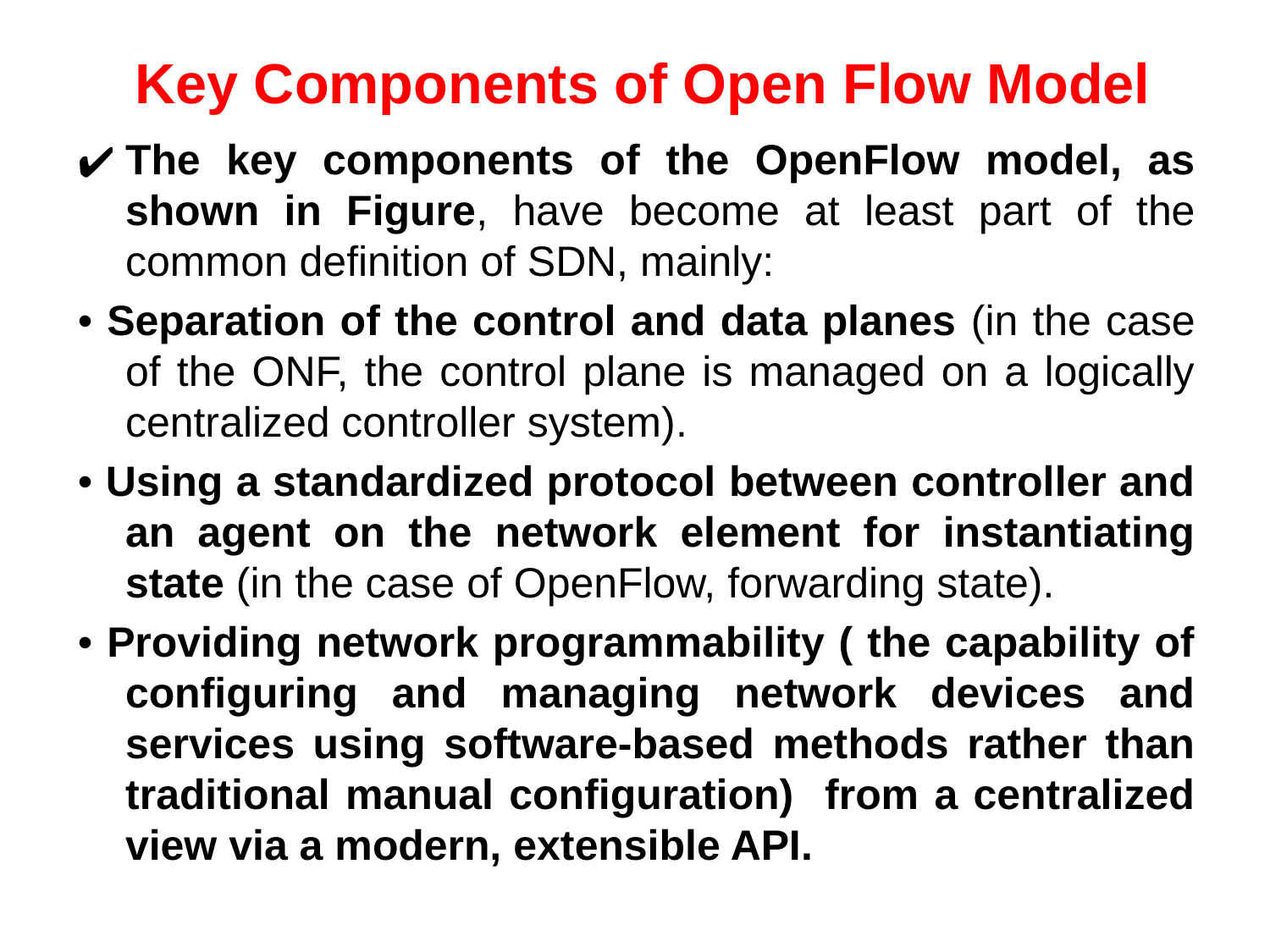

# Key Components of Open Flow Model
The key components of the OpenFlow model, as shown in Figure, have become at least part of the common definition of SDN, mainly:
• Separation of the control and data planes (in the case of the ONF, the control plane is managed on a logically centralized controller system).
• Using a standardized protocol between controller and an agent on the network element for instantiating state (in the case of OpenFlow, forwarding state).
• Providing network programmability ( the capability of configuring and managing network devices and services using software-based methods rather than traditional manual configuration)  from a centralized view via a modern, extensible API.